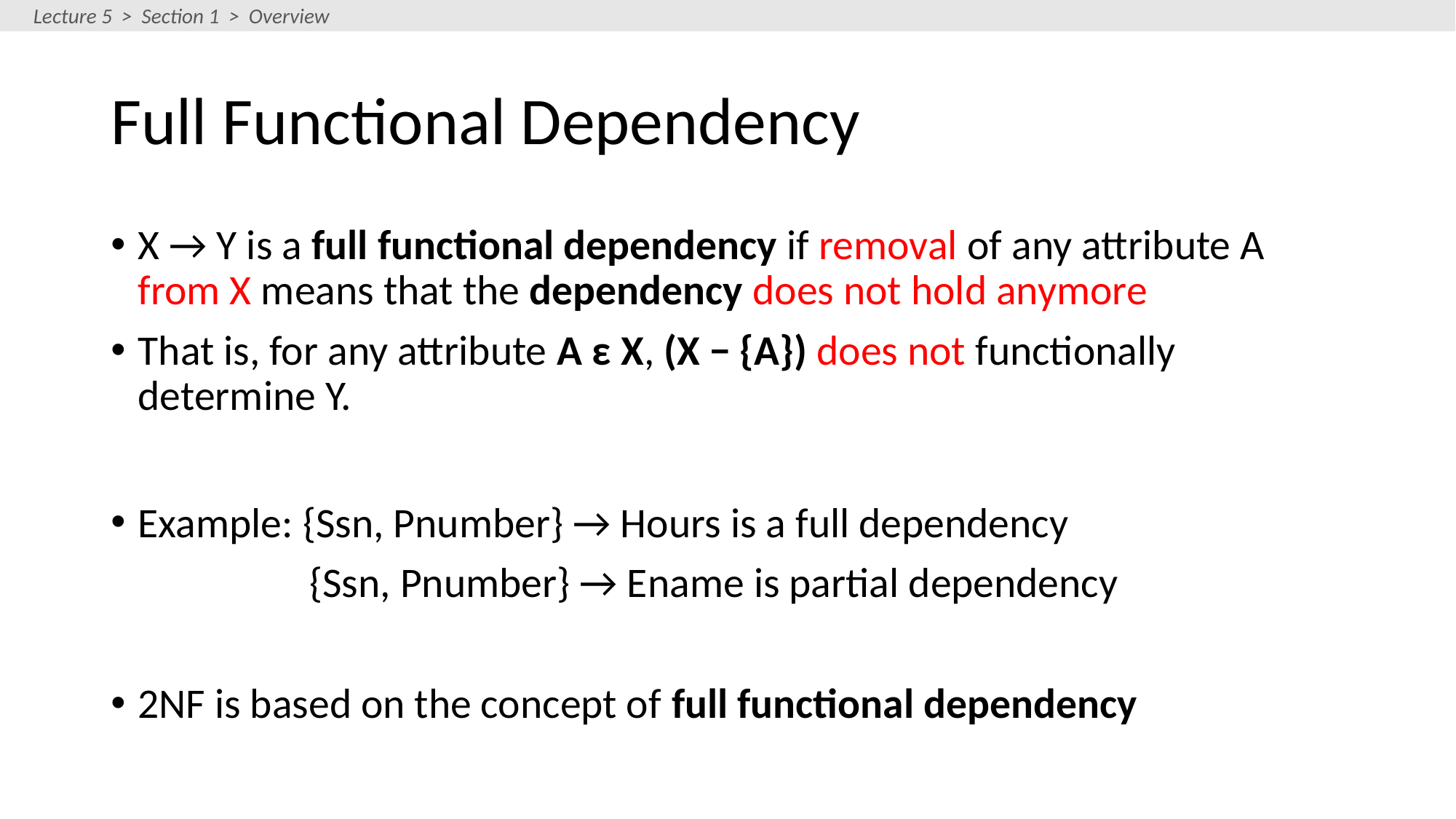

Lecture 5  >  Section 1  >  Overview
# Full Functional Dependency
X → Y is a full functional dependency if removal of any attribute A from X means that the dependency does not hold anymore
That is, for any attribute A ε X, (X − {A}) does not functionally determine Y.

Example: {Ssn, Pnumber} → Hours is a full dependency
                     {Ssn, Pnumber} → Ename is partial dependency

2NF is based on the concept of full functional dependency